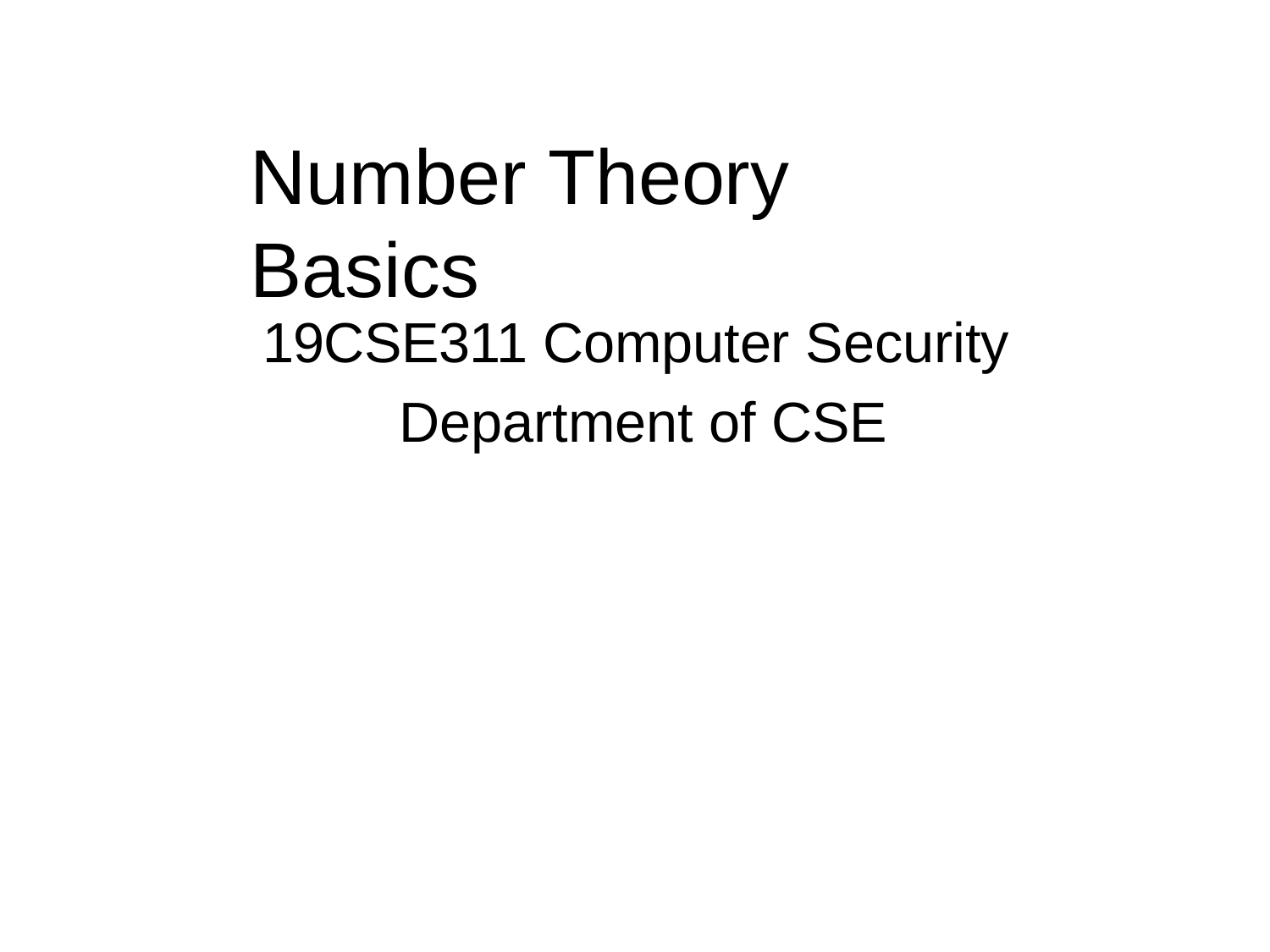

# Number Theory Basics
19CSE311 Computer Security  Department of CSE